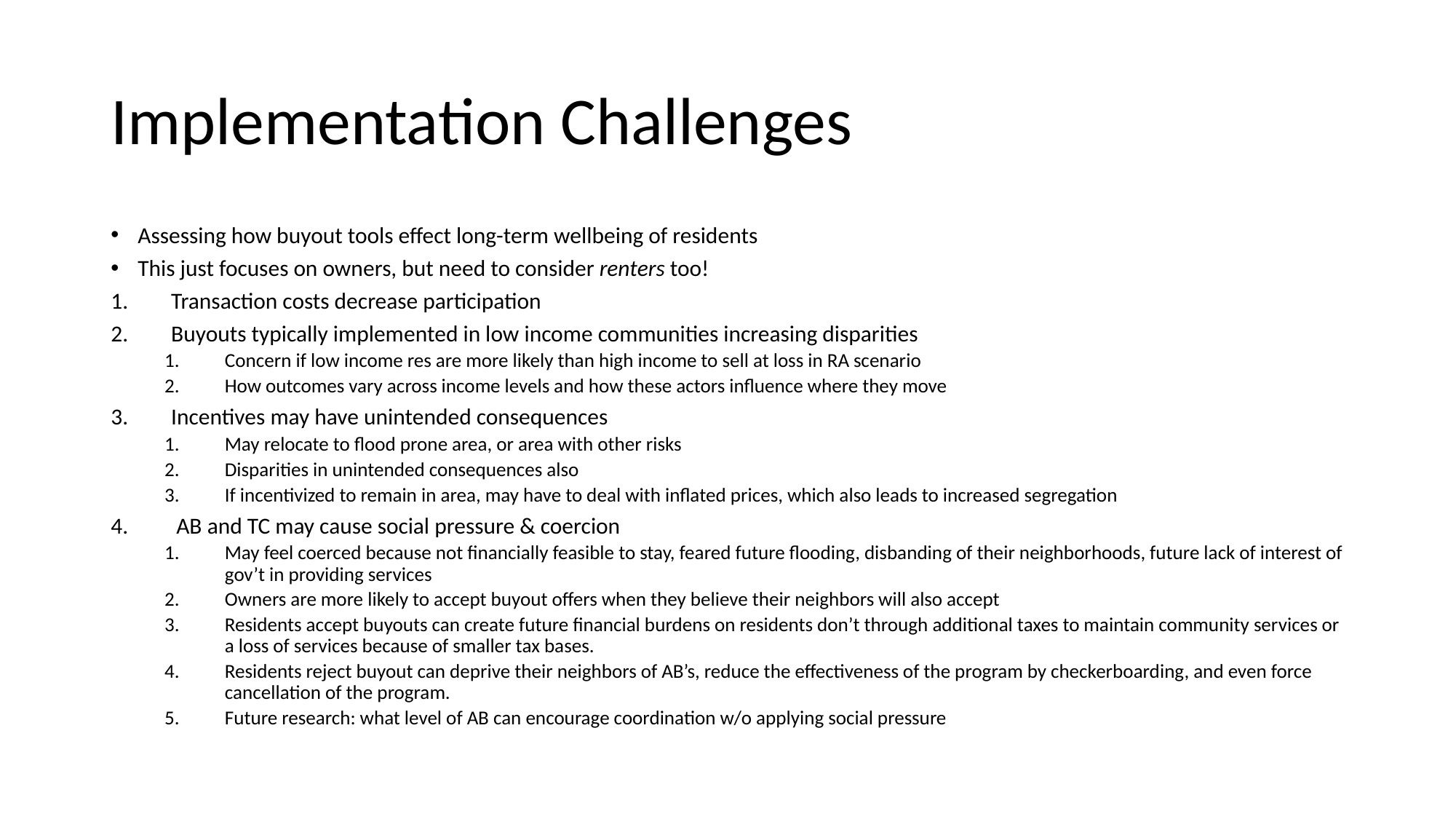

# Implementation Challenges
Assessing how buyout tools effect long-term wellbeing of residents
This just focuses on owners, but need to consider renters too!
Transaction costs decrease participation
Buyouts typically implemented in low income communities increasing disparities
Concern if low income res are more likely than high income to sell at loss in RA scenario
How outcomes vary across income levels and how these actors influence where they move
Incentives may have unintended consequences
May relocate to flood prone area, or area with other risks
Disparities in unintended consequences also
If incentivized to remain in area, may have to deal with inflated prices, which also leads to increased segregation
 AB and TC may cause social pressure & coercion
May feel coerced because not financially feasible to stay, feared future flooding, disbanding of their neighborhoods, future lack of interest of gov’t in providing services
Owners are more likely to accept buyout offers when they believe their neighbors will also accept
Residents accept buyouts can create future financial burdens on residents don’t through additional taxes to maintain community services or a loss of services because of smaller tax bases.
Residents reject buyout can deprive their neighbors of AB’s, reduce the effectiveness of the program by checkerboarding, and even force cancellation of the program.
Future research: what level of AB can encourage coordination w/o applying social pressure